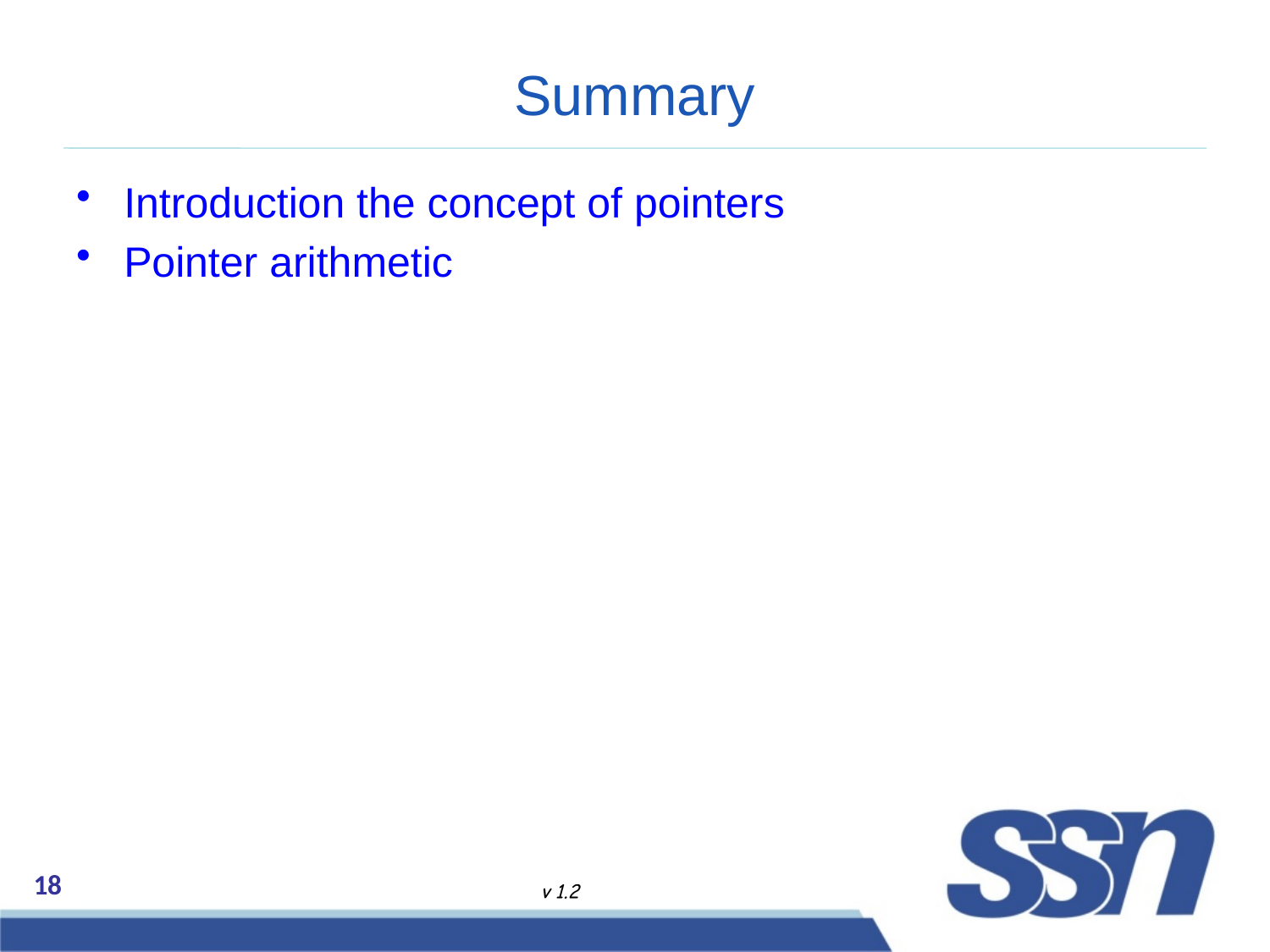

# Summary
Introduction the concept of pointers
Pointer arithmetic